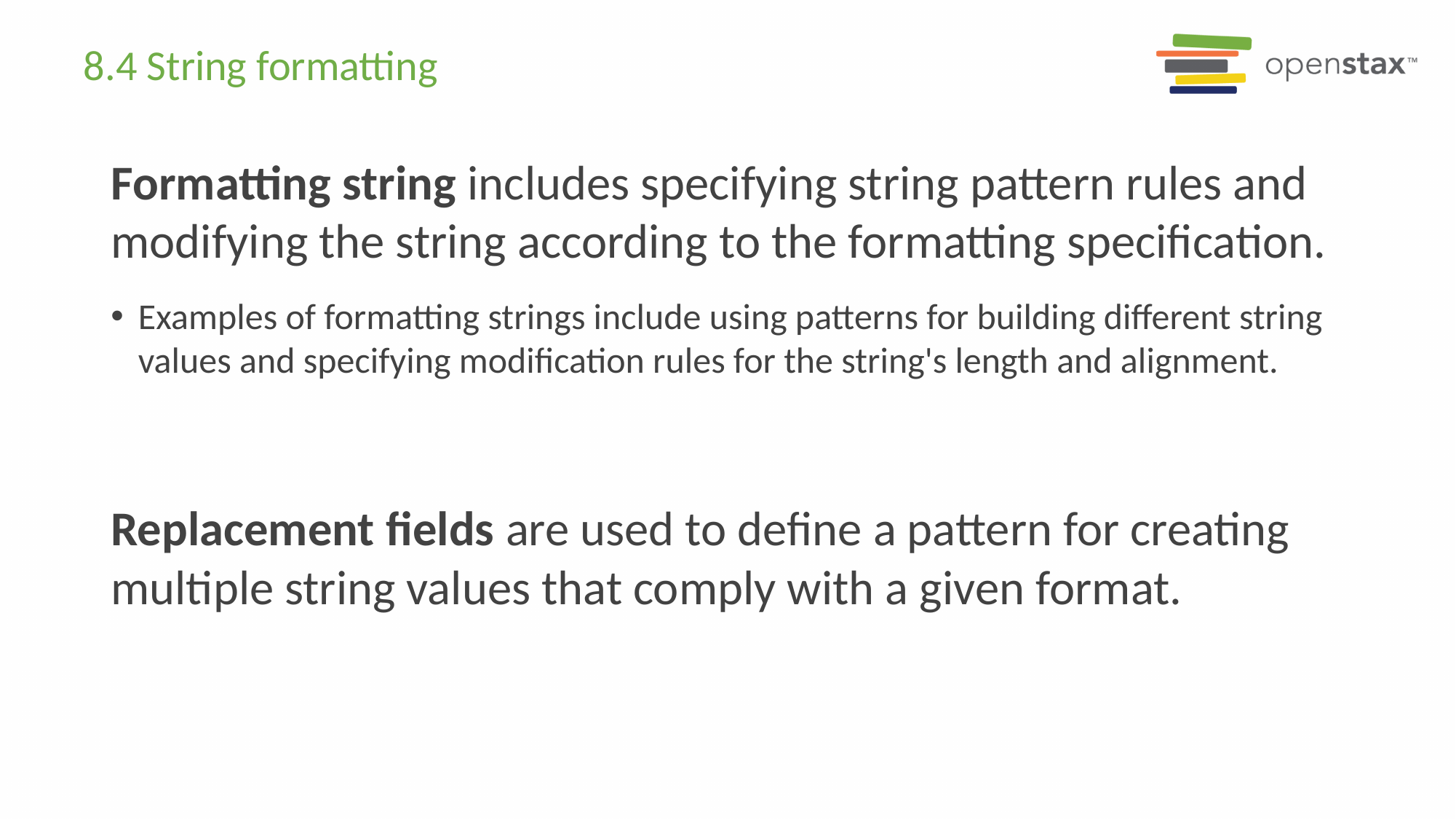

# 8.4 String formatting
Formatting string includes specifying string pattern rules and modifying the string according to the formatting specification.

Examples of formatting strings include using patterns for building different string values and specifying modification rules for the string's length and alignment.

Replacement fields are used to define a pattern for creating multiple string values that comply with a given format.